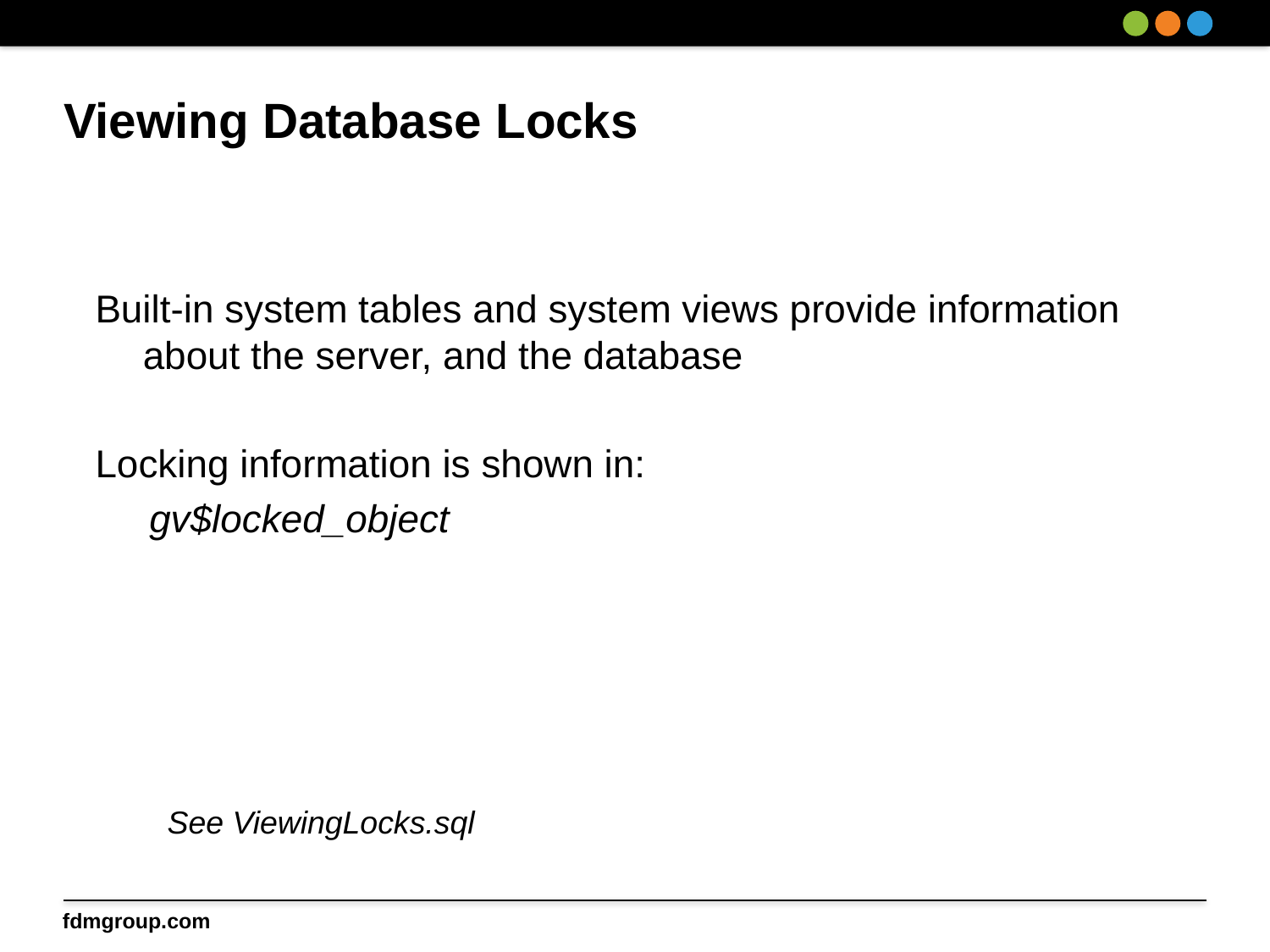

# Viewing Database Locks

Built-in system tables and system views provide information about the server, and the database

Locking information is shown in:
     gv$locked_object

See ViewingLocks.sql